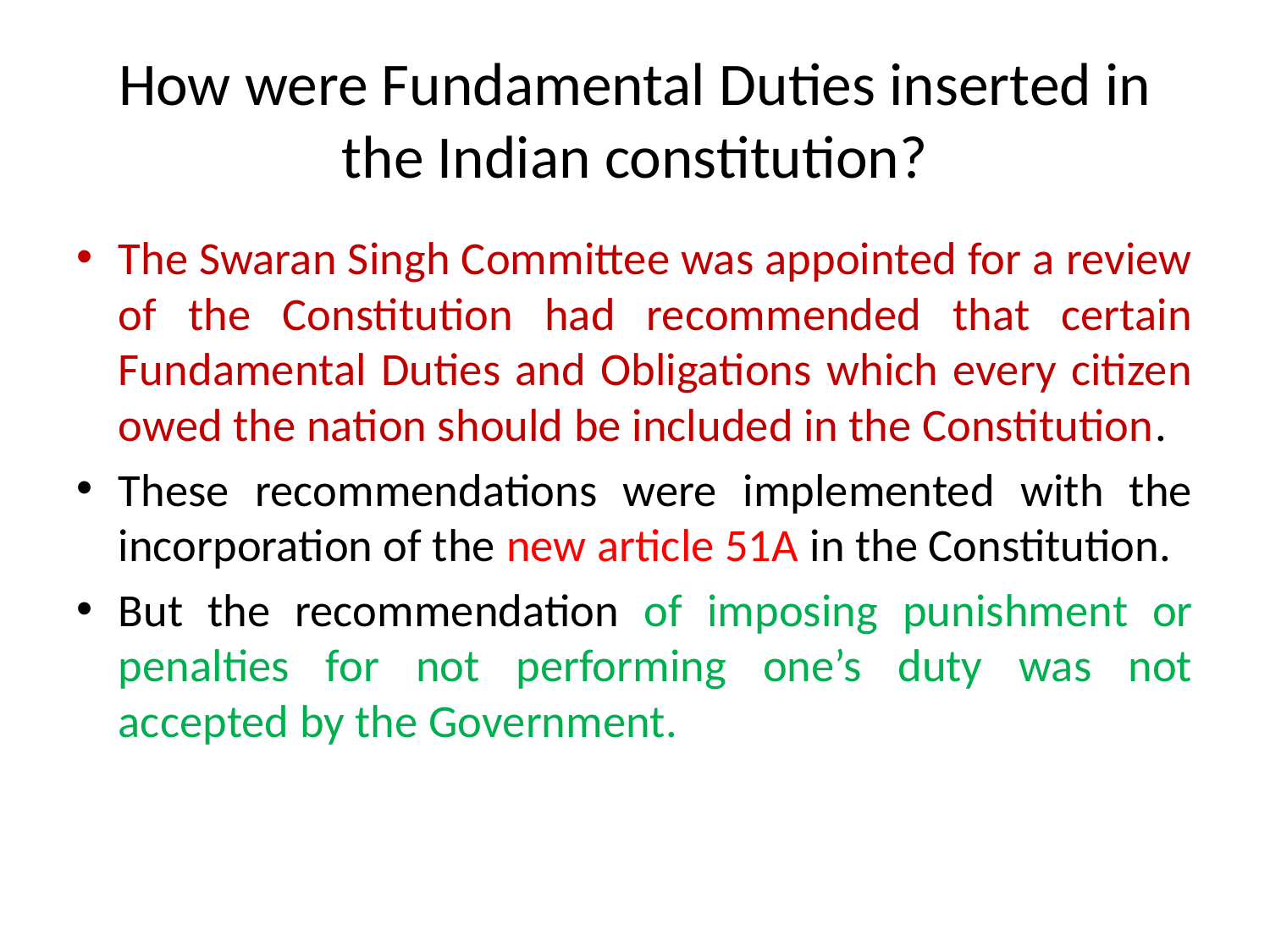

# How were Fundamental Duties inserted in the Indian constitution?
The Swaran Singh Committee was appointed for a review of the Constitution had recommended that certain Fundamental Duties and Obligations which every citizen owed the nation should be included in the Constitution.
These recommendations were implemented with the incorporation of the new article 51A in the Constitution.
But the recommendation of imposing punishment or penalties for not performing one’s duty was not accepted by the Government.